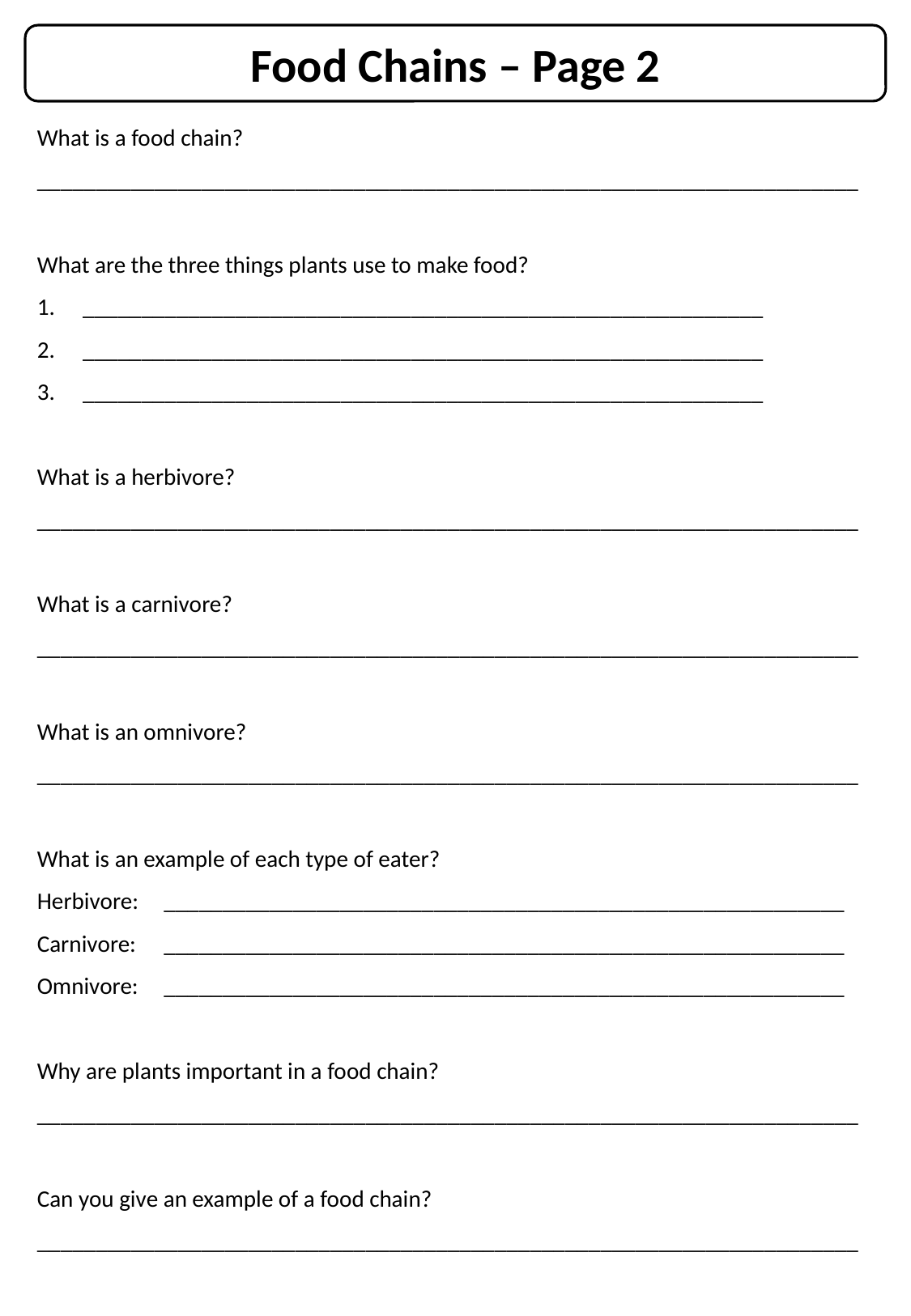

Food Chains – Page 2
What is a food chain?
______________________________________________________________________

What are the three things plants use to make food?
__________________________________________________________
__________________________________________________________
__________________________________________________________

What is a herbivore?
______________________________________________________________________

What is a carnivore?
______________________________________________________________________

What is an omnivore?
______________________________________________________________________

What is an example of each type of eater?
Herbivore:	 __________________________________________________________
Carnivore:	 __________________________________________________________
Omnivore:	 __________________________________________________________

Why are plants important in a food chain?
______________________________________________________________________

Can you give an example of a food chain?
______________________________________________________________________